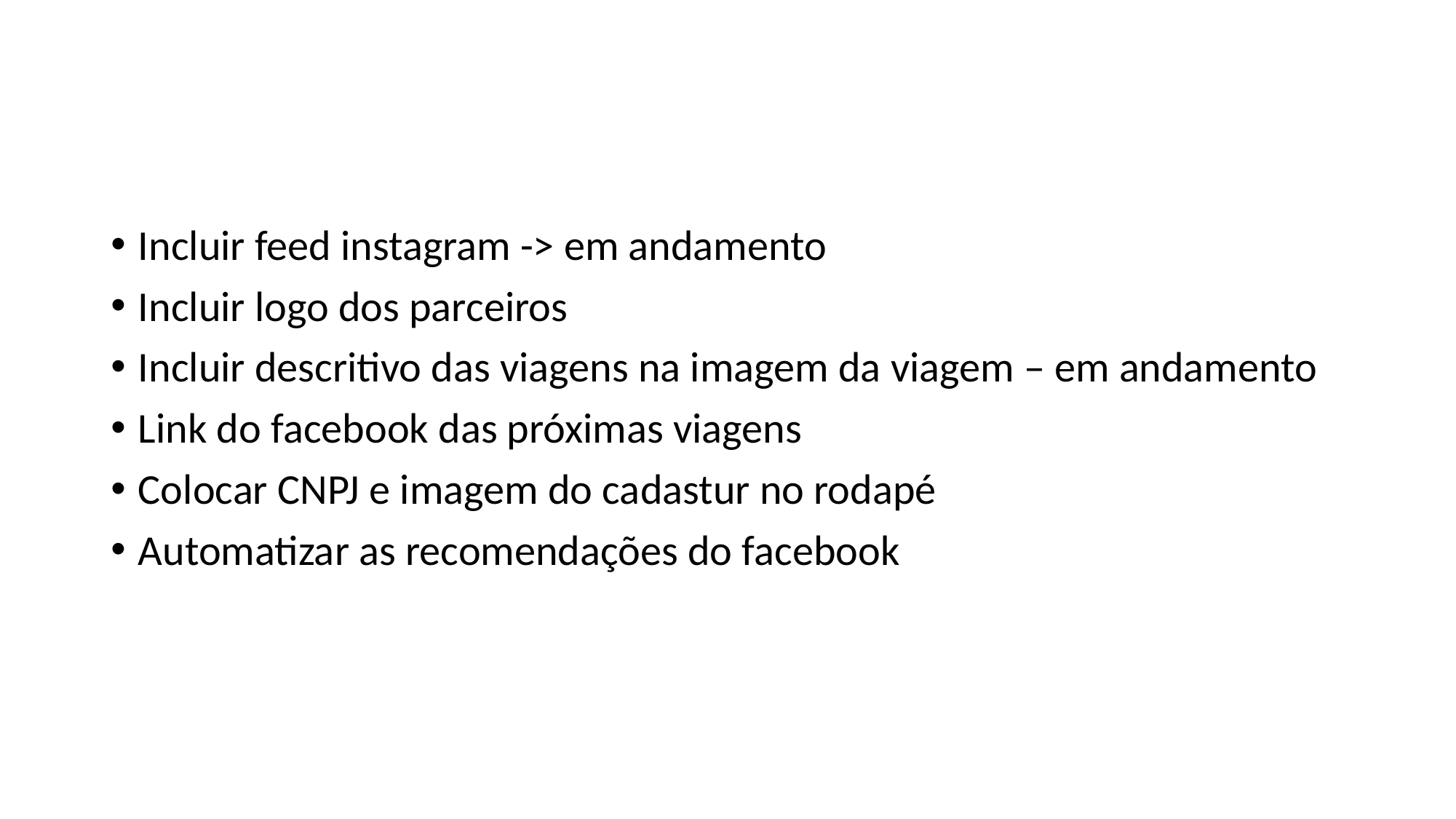

#
Incluir feed instagram -> em andamento
Incluir logo dos parceiros
Incluir descritivo das viagens na imagem da viagem – em andamento
Link do facebook das próximas viagens
Colocar CNPJ e imagem do cadastur no rodapé
Automatizar as recomendações do facebook